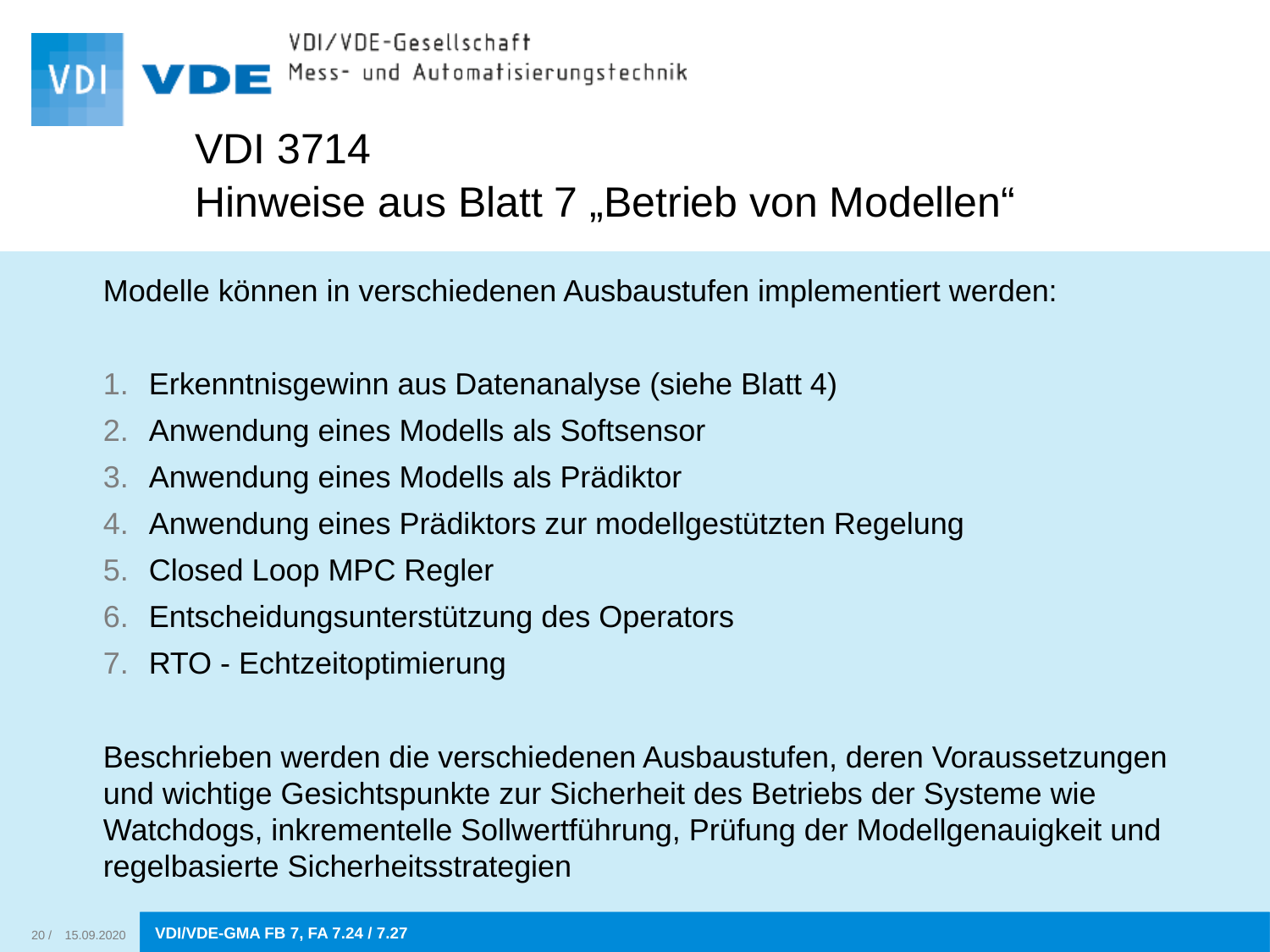

VDI 3714
Hinweise aus Blatt 7 „Betrieb von Modellen“
Modelle können in verschiedenen Ausbaustufen implementiert werden:

Erkenntnisgewinn aus Datenanalyse (siehe Blatt 4)
Anwendung eines Modells als Softsensor
Anwendung eines Modells als Prädiktor
Anwendung eines Prädiktors zur modellgestützten Regelung
Closed Loop MPC Regler
Entscheidungsunterstützung des Operators
RTO - Echtzeitoptimierung

Beschrieben werden die verschiedenen Ausbaustufen, deren Voraussetzungen und wichtige Gesichtspunkte zur Sicherheit des Betriebs der Systeme wie Watchdogs, inkrementelle Sollwertführung, Prüfung der Modellgenauigkeit und regelbasierte Sicherheitsstrategien
20 /
15.09.2020
VDI/VDE-GMA FB x, FA x.xx
VDI/VDE-GMA FB 7, FA 7.24 / 7.27